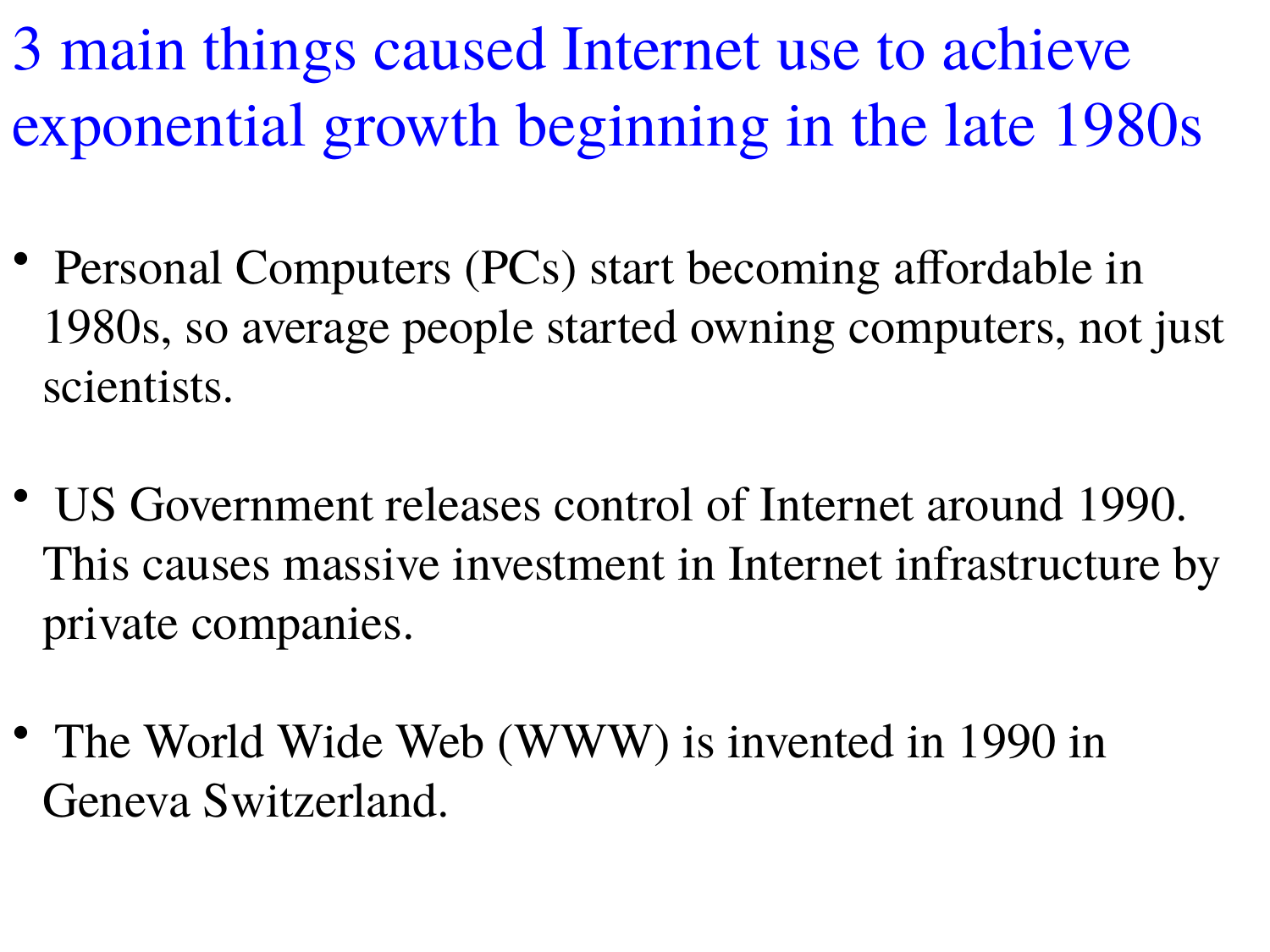

3 main things caused Internet use to achieve exponential growth beginning in the late 1980s

 Personal Computers (PCs) start becoming affordable in 1980s, so average people started owning computers, not just scientists.
 US Government releases control of Internet around 1990.  This causes massive investment in Internet infrastructure by private companies.

 The World Wide Web (WWW) is invented in 1990 in Geneva Switzerland.